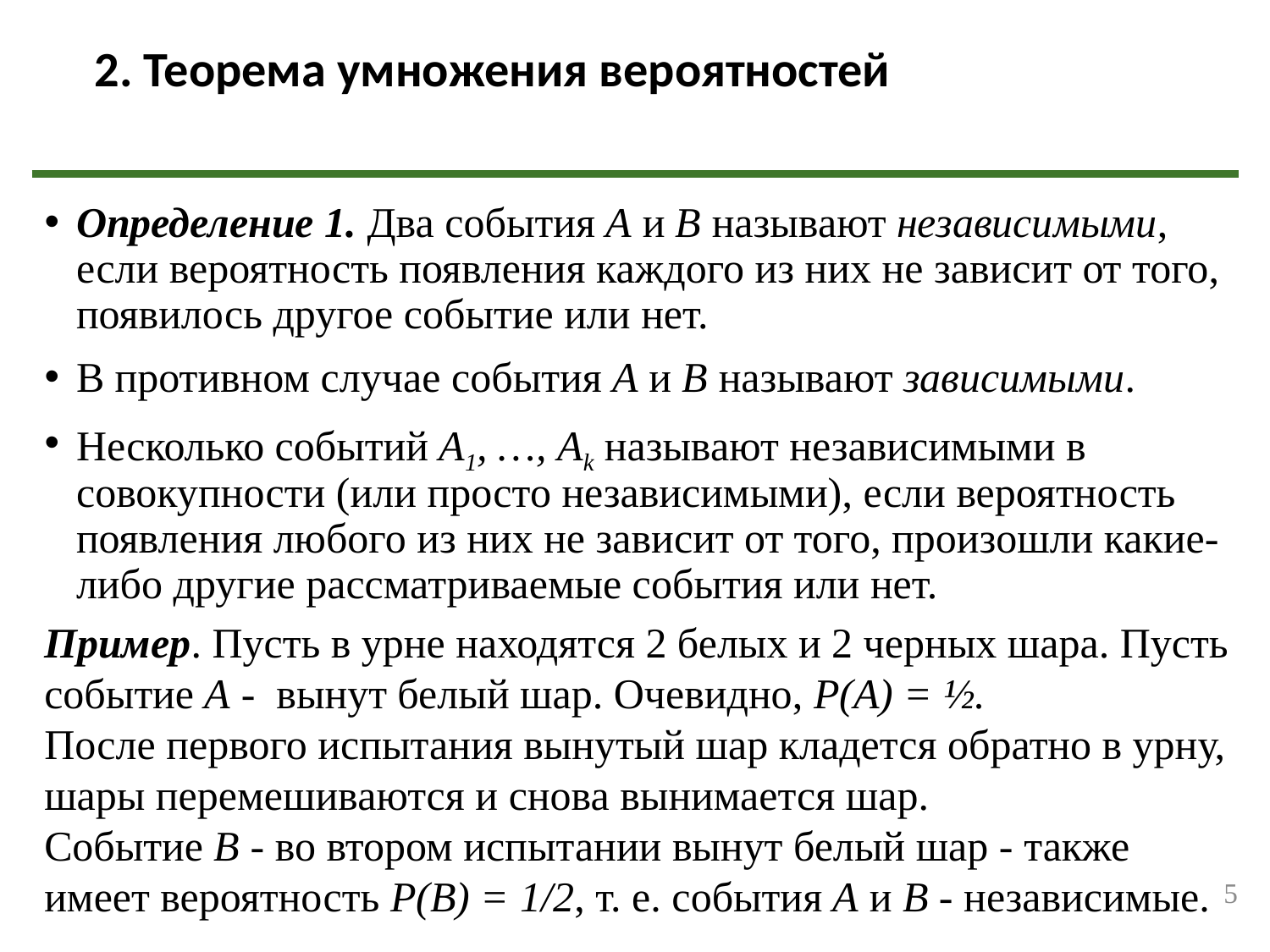

# 2. Теорема умножения вероятностей
Определение 1. Два события А и В называют независимыми, если вероятность появления каждого из них не зависит от того, появилось другое событие или нет.
В противном случае события А и В называют зависимыми.
Несколько событий А1, …, Аk называют независимыми в совокупности (или просто независимыми), если вероятность появления любого из них не зависит от того, произошли какие-либо другие рассматриваемые события или нет.

Пример. Пусть в урне находятся 2 белых и 2 черных шара. Пусть событие А -  вынут белый шар. Очевидно, P(A) = ½.
После первого испытания вынутый шар кладется обратно в урну, шары перемешиваются и снова вынимается шар.
Событие В - во втором испытании вынут белый шар - также имеет вероятность P(B) = 1/2, т. е. события А и В - независимые.

5